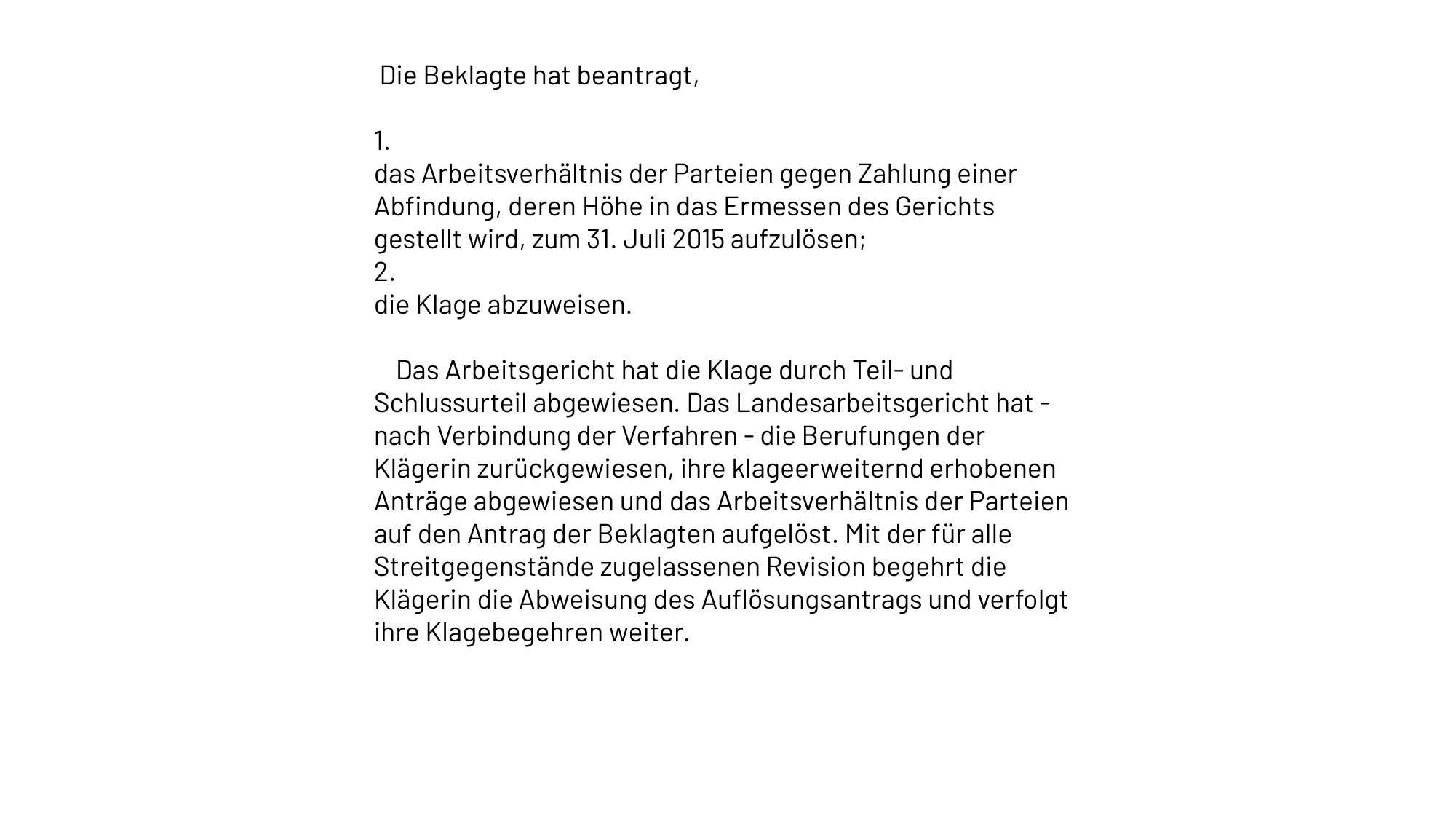

Die Beklagte hat beantragt,

1.
das Arbeitsverhältnis der Parteien gegen Zahlung einer Abfindung, deren Höhe in das Ermessen des Gerichts gestellt wird, zum 31. Juli 2015 aufzulösen;
2.
die Klage abzuweisen.

    Das Arbeitsgericht hat die Klage durch Teil- und Schlussurteil abgewiesen. Das Landesarbeitsgericht hat - nach Verbindung der Verfahren - die Berufungen der Klägerin zurückgewiesen, ihre klageerweiternd erhobenen Anträge abgewiesen und das Arbeitsverhältnis der Parteien auf den Antrag der Beklagten aufgelöst. Mit der für alle Streitgegenstände zugelassenen Revision begehrt die Klägerin die Abweisung des Auflösungsantrags und verfolgt ihre Klagebegehren weiter.